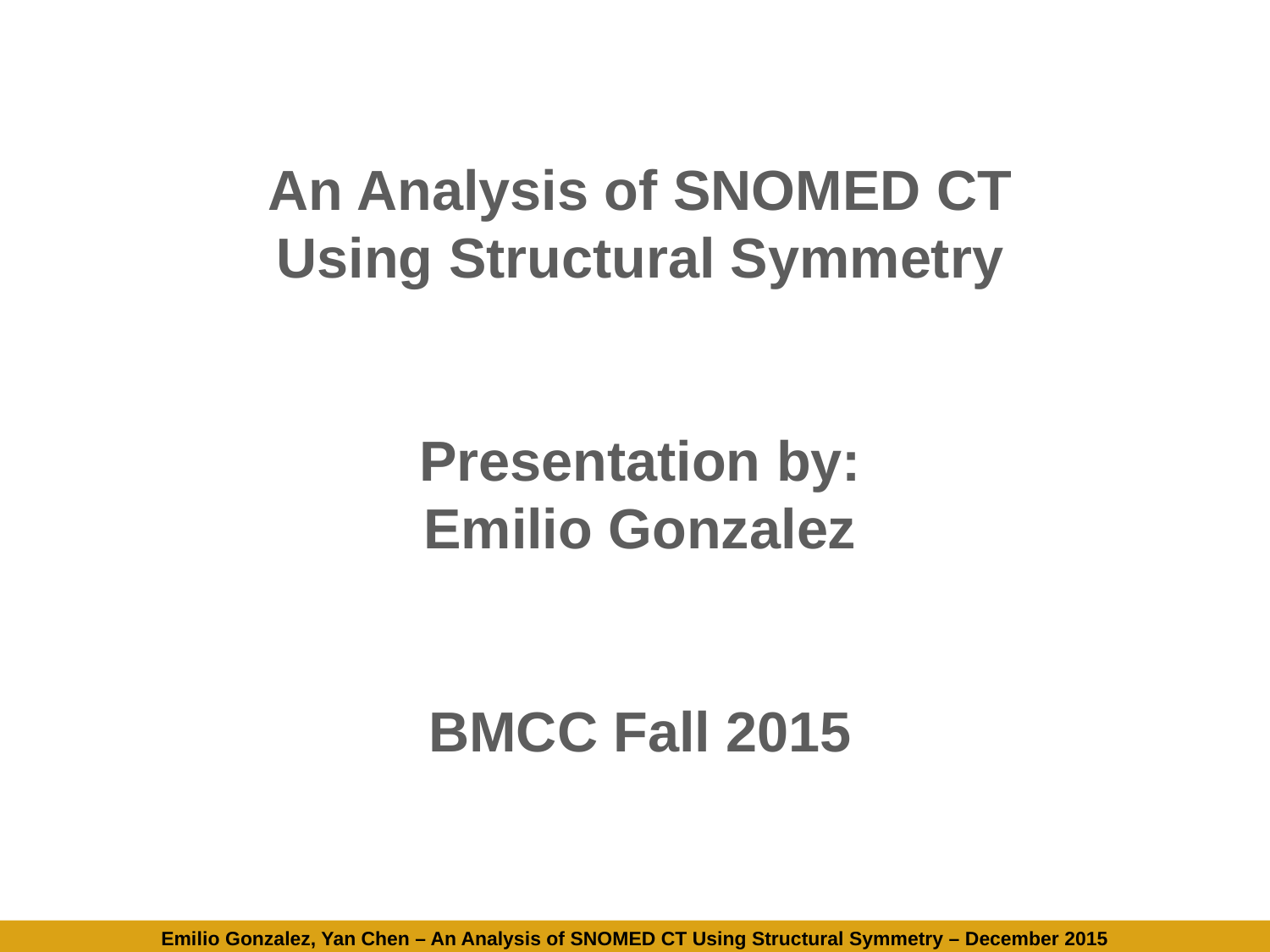

An Analysis of SNOMED CT
Using Structural Symmetry

Presentation by:
Emilio Gonzalez

BMCC Fall 2015
Emilio Gonzalez, Yan Chen – An Analysis of SNOMED CT Using Structural Symmetry – December 2015